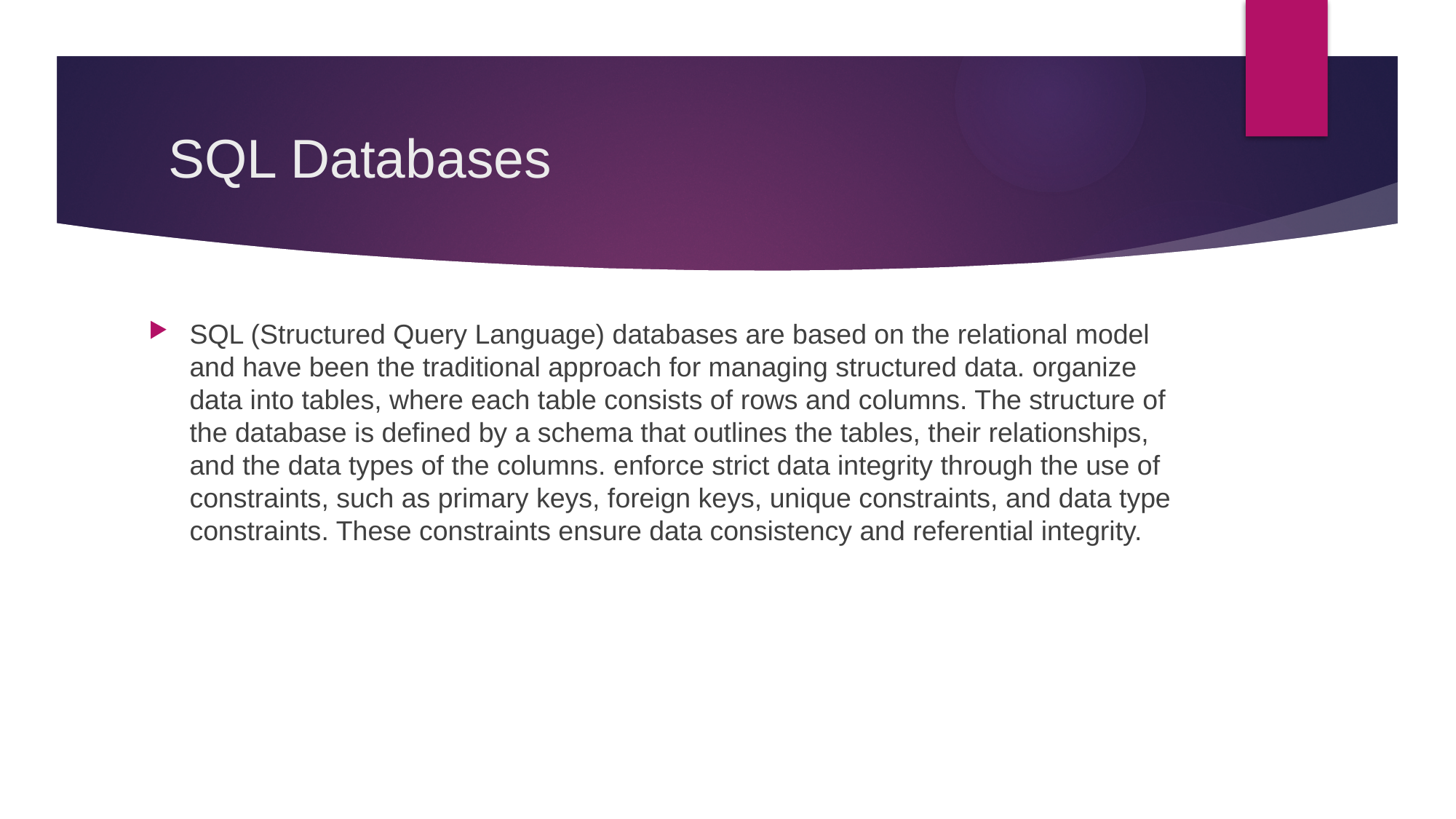

# SQL Databases
SQL (Structured Query Language) databases are based on the relational model and have been the traditional approach for managing structured data. organize data into tables, where each table consists of rows and columns. The structure of the database is defined by a schema that outlines the tables, their relationships, and the data types of the columns. enforce strict data integrity through the use of constraints, such as primary keys, foreign keys, unique constraints, and data type constraints. These constraints ensure data consistency and referential integrity.